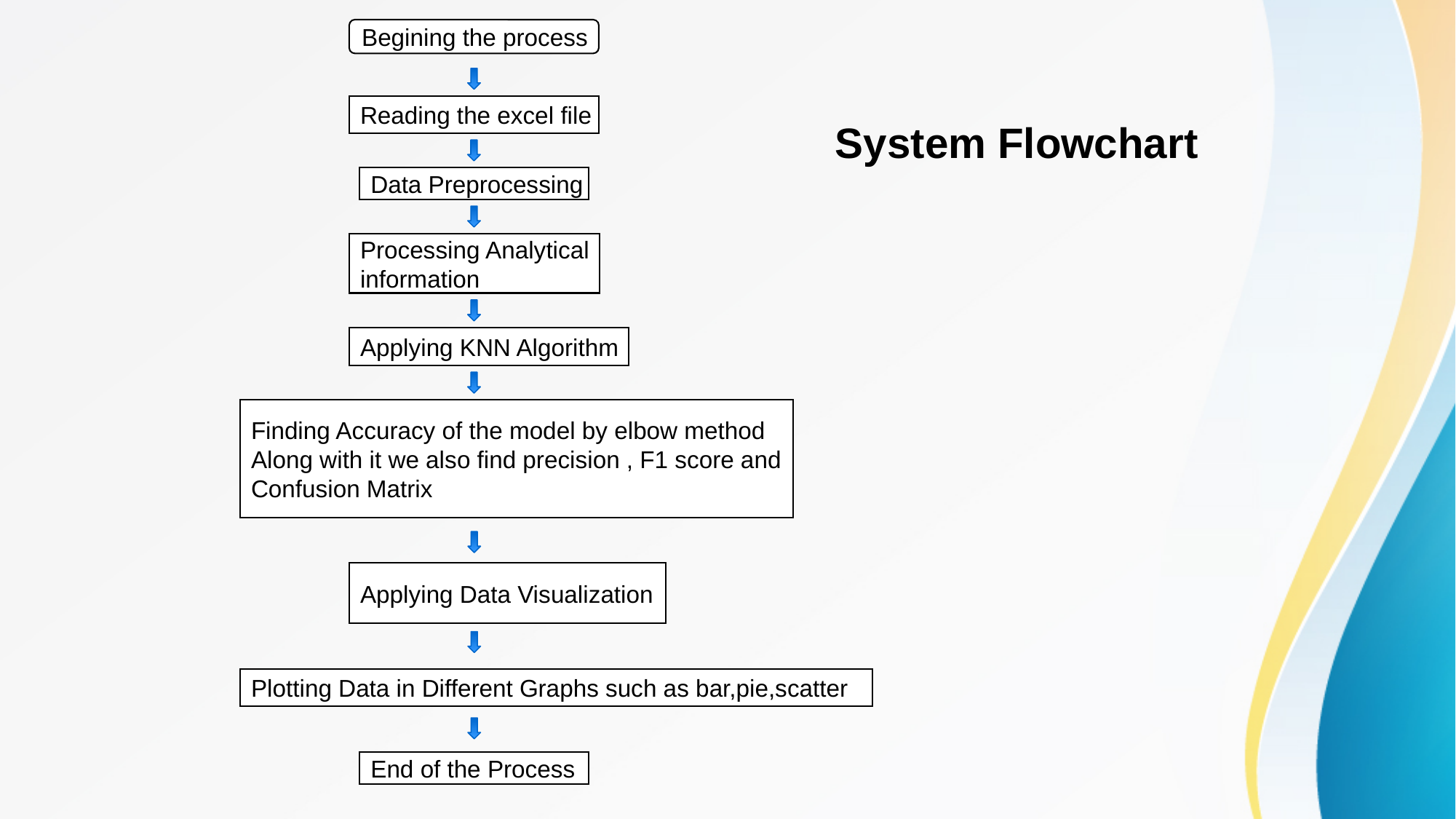

Begining the process

Reading the excel file
System Flowchart

Data Preprocessing

Processing Analytical
information

Applying KNN Algorithm

Finding Accuracy of the model by elbow method
Along with it we also find precision , F1 score and
Confusion Matrix

Applying Data Visualization

Plotting Data in Different Graphs such as bar,pie,scatter

End of the Process